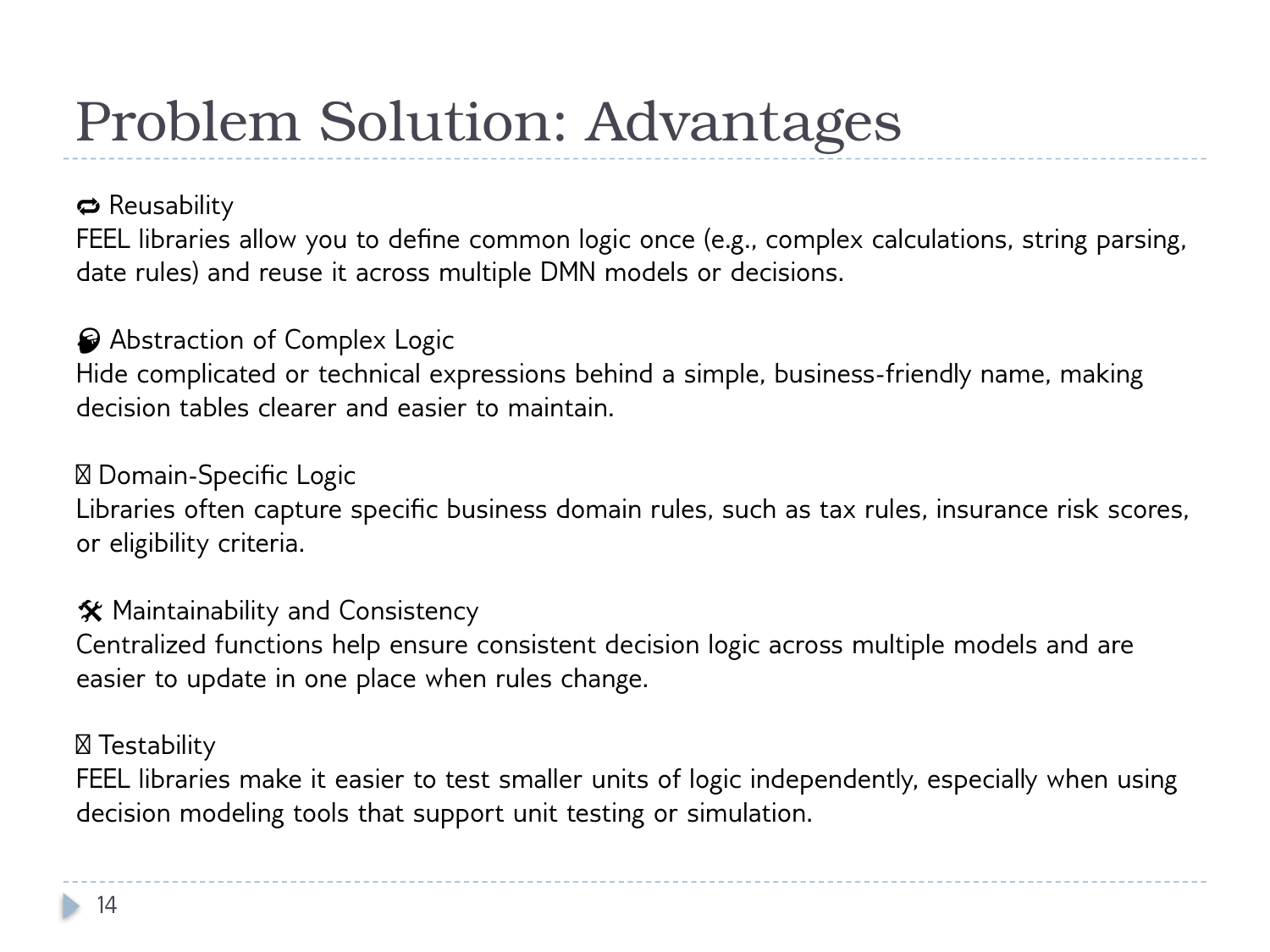

# Problem Solution: Advantages
🔁 Reusability
FEEL libraries allow you to define common logic once (e.g., complex calculations, string parsing, date rules) and reuse it across multiple DMN models or decisions.

🧠 Abstraction of Complex Logic
Hide complicated or technical expressions behind a simple, business-friendly name, making decision tables clearer and easier to maintain.

🧩 Domain-Specific Logic
Libraries often capture specific business domain rules, such as tax rules, insurance risk scores, or eligibility criteria.

🛠️ Maintainability and Consistency
Centralized functions help ensure consistent decision logic across multiple models and are easier to update in one place when rules change.

🧪 Testability
FEEL libraries make it easier to test smaller units of logic independently, especially when using decision modeling tools that support unit testing or simulation.

14